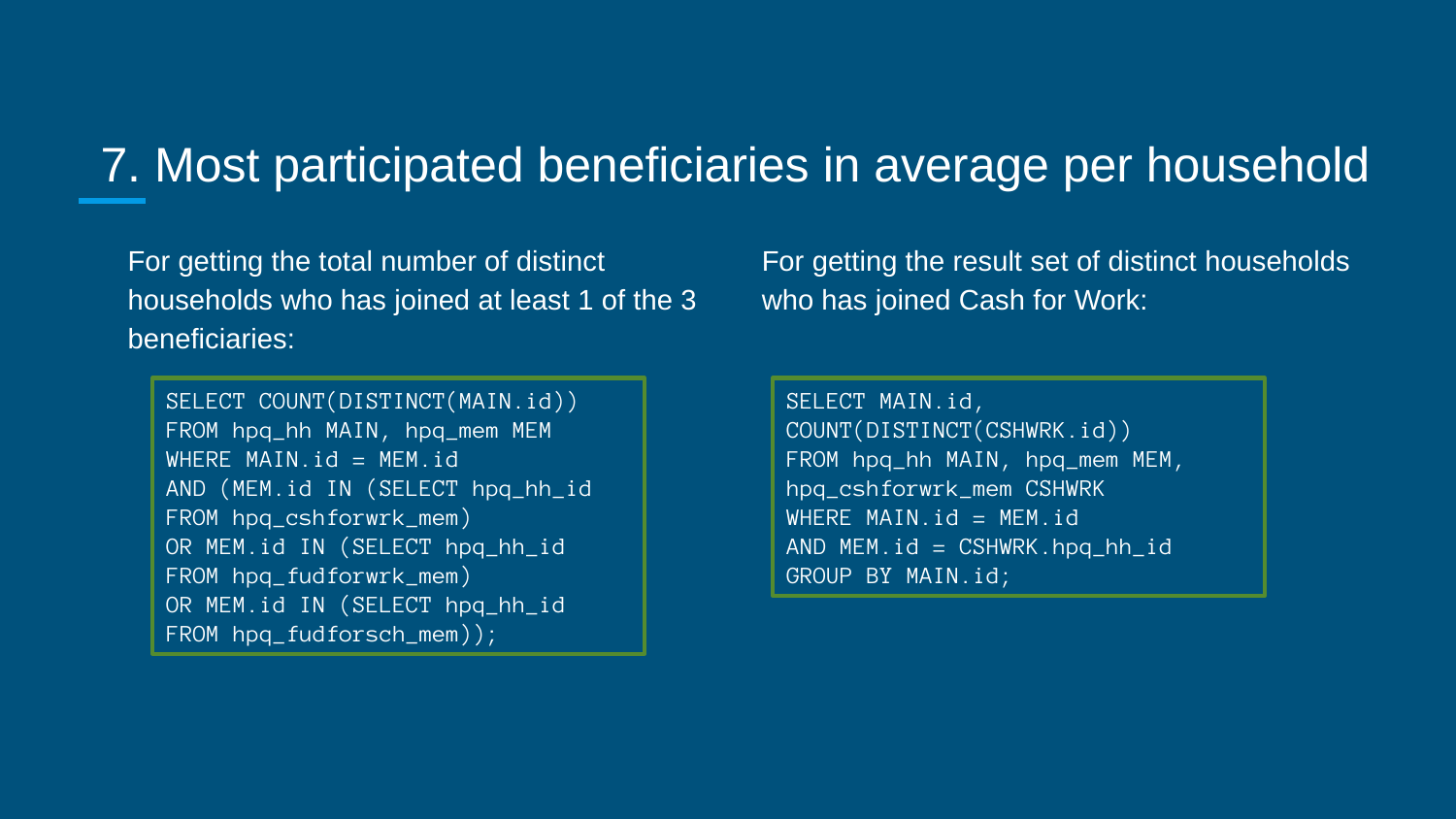

7. Most participated beneficiaries in average per household
For getting the total number of distinct households who has joined at least 1 of the 3 beneficiaries:
For getting the result set of distinct households who has joined Cash for Work:
SELECT COUNT(DISTINCT(MAIN.id))
FROM hpq_hh MAIN, hpq_mem MEM
WHERE MAIN.id = MEM.id
AND (MEM.id IN (SELECT hpq_hh_id FROM hpq_cshforwrk_mem)
OR MEM.id IN (SELECT hpq_hh_id FROM hpq_fudforwrk_mem)
OR MEM.id IN (SELECT hpq_hh_id FROM hpq_fudforsch_mem));
SELECT MAIN.id, COUNT(DISTINCT(CSHWRK.id))
FROM hpq_hh MAIN, hpq_mem MEM,
hpq_cshforwrk_mem CSHWRK
WHERE MAIN.id = MEM.id
AND MEM.id = CSHWRK.hpq_hh_id
GROUP BY MAIN.id;